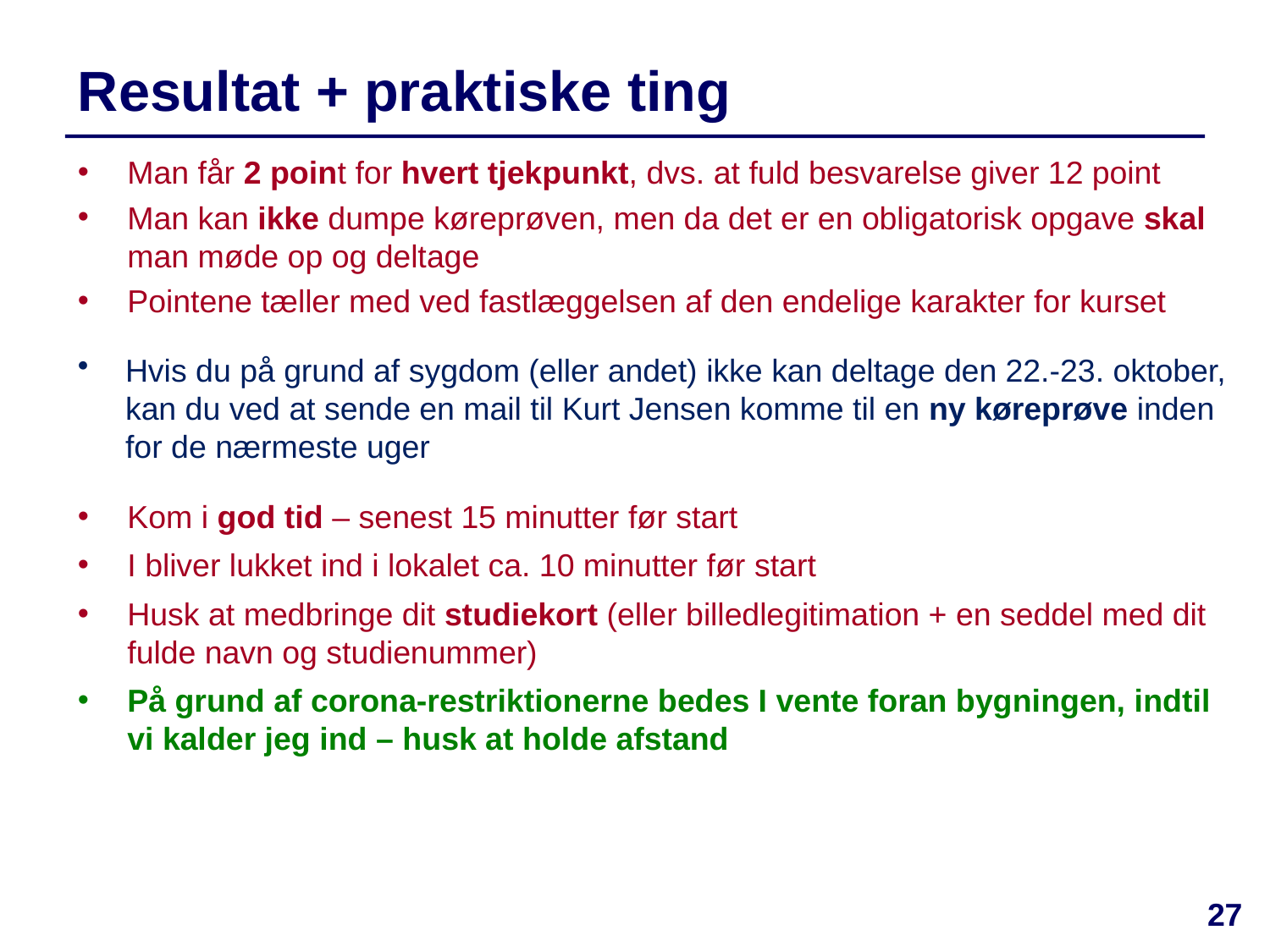

# Resultat + praktiske ting
Man får 2 point for hvert tjekpunkt, dvs. at fuld besvarelse giver 12 point
Man kan ikke dumpe køreprøven, men da det er en obligatorisk opgave skal man møde op og deltage
Pointene tæller med ved fastlæggelsen af den endelige karakter for kurset
Hvis du på grund af sygdom (eller andet) ikke kan deltage den 22.-23. oktober, kan du ved at sende en mail til Kurt Jensen komme til en ny køreprøve inden for de nærmeste uger
Kom i god tid – senest 15 minutter før start
I bliver lukket ind i lokalet ca. 10 minutter før start
Husk at medbringe dit studiekort (eller billedlegitimation + en seddel med dit fulde navn og studienummer)
På grund af corona-restriktionerne bedes I vente foran bygningen, indtil vi kalder jeg ind – husk at holde afstand

27